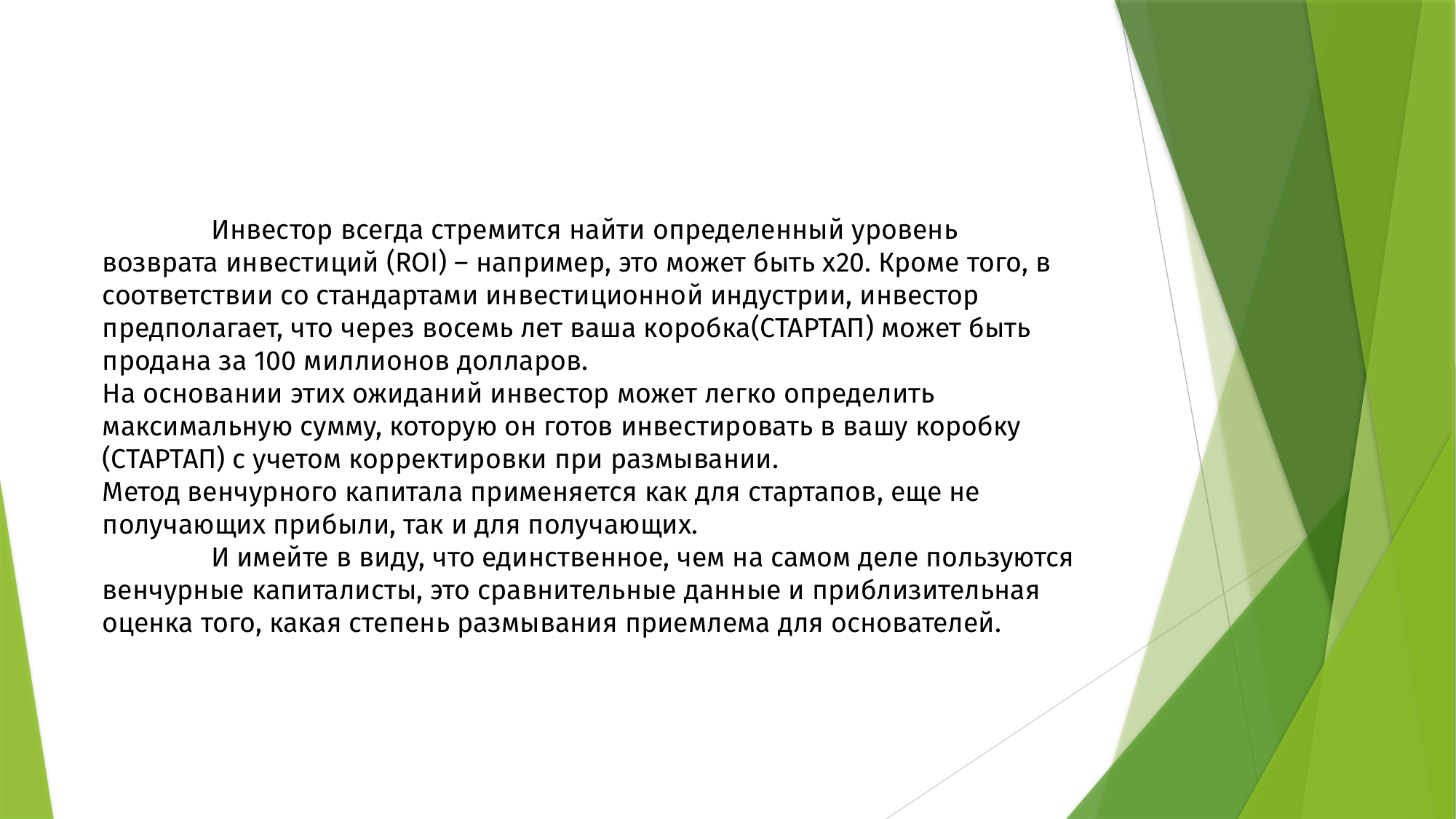

Инвестор всегда стремится найти определенный уровень возврата инвестиций (ROI) – например, это может быть х20. Кроме того, в соответствии со стандартами инвестиционной индустрии, инвестор предполагает, что через восемь лет ваша коробка(СТАРТАП) может быть продана за 100 миллионов долларов.
На основании этих ожиданий инвестор может легко определить максимальную сумму, которую он готов инвестировать в вашу коробку (СТАРТАП) с учетом корректировки при размывании.
Метод венчурного капитала применяется как для стартапов, еще не получающих прибыли, так и для получающих.
  	И имейте в виду, что единственное, чем на самом деле пользуются венчурные капиталисты, это сравнительные данные и приблизительная оценка того, какая степень размывания приемлема для основателей.
#